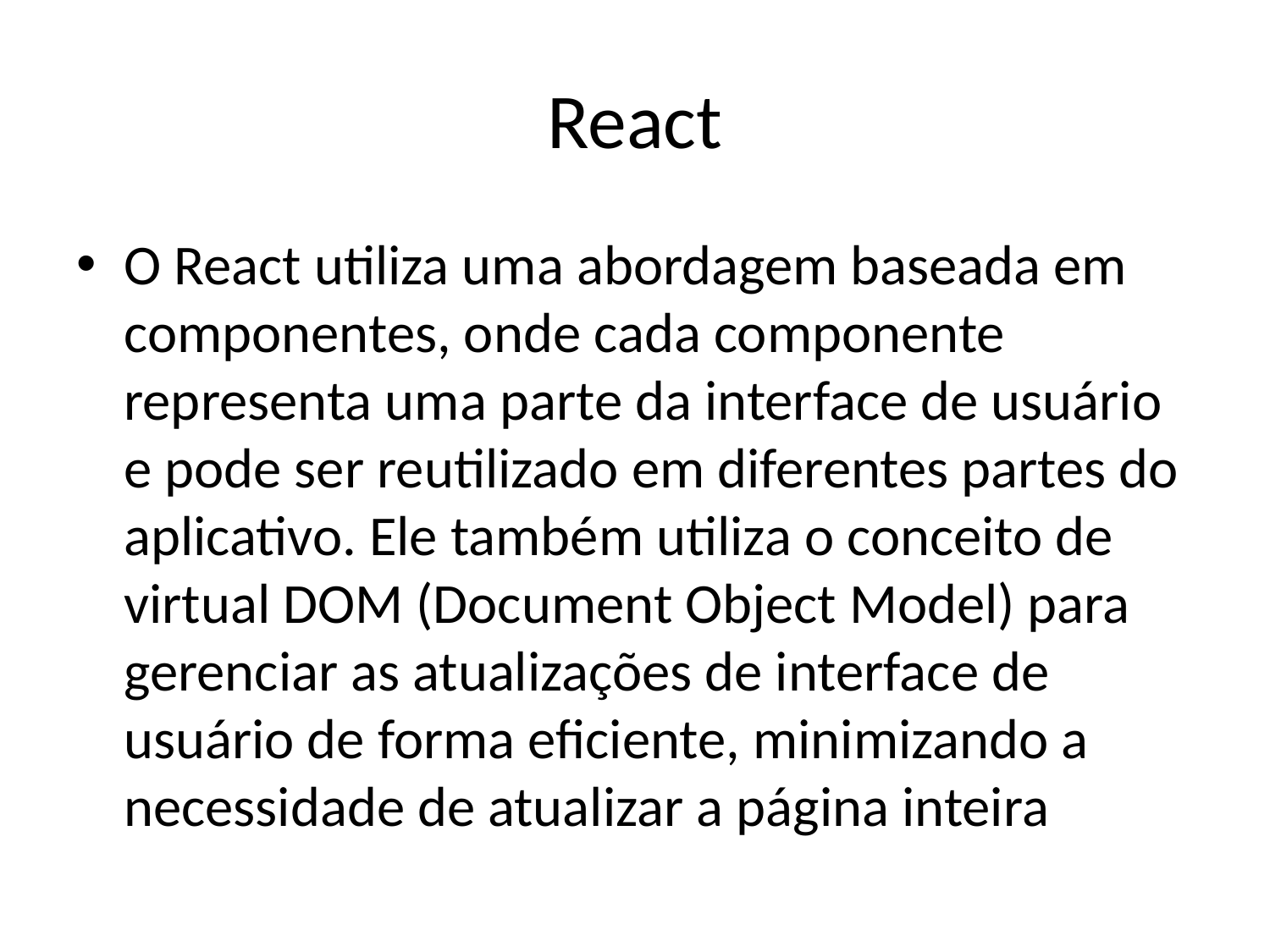

# React
O React utiliza uma abordagem baseada em componentes, onde cada componente representa uma parte da interface de usuário e pode ser reutilizado em diferentes partes do aplicativo. Ele também utiliza o conceito de virtual DOM (Document Object Model) para gerenciar as atualizações de interface de usuário de forma eficiente, minimizando a necessidade de atualizar a página inteira